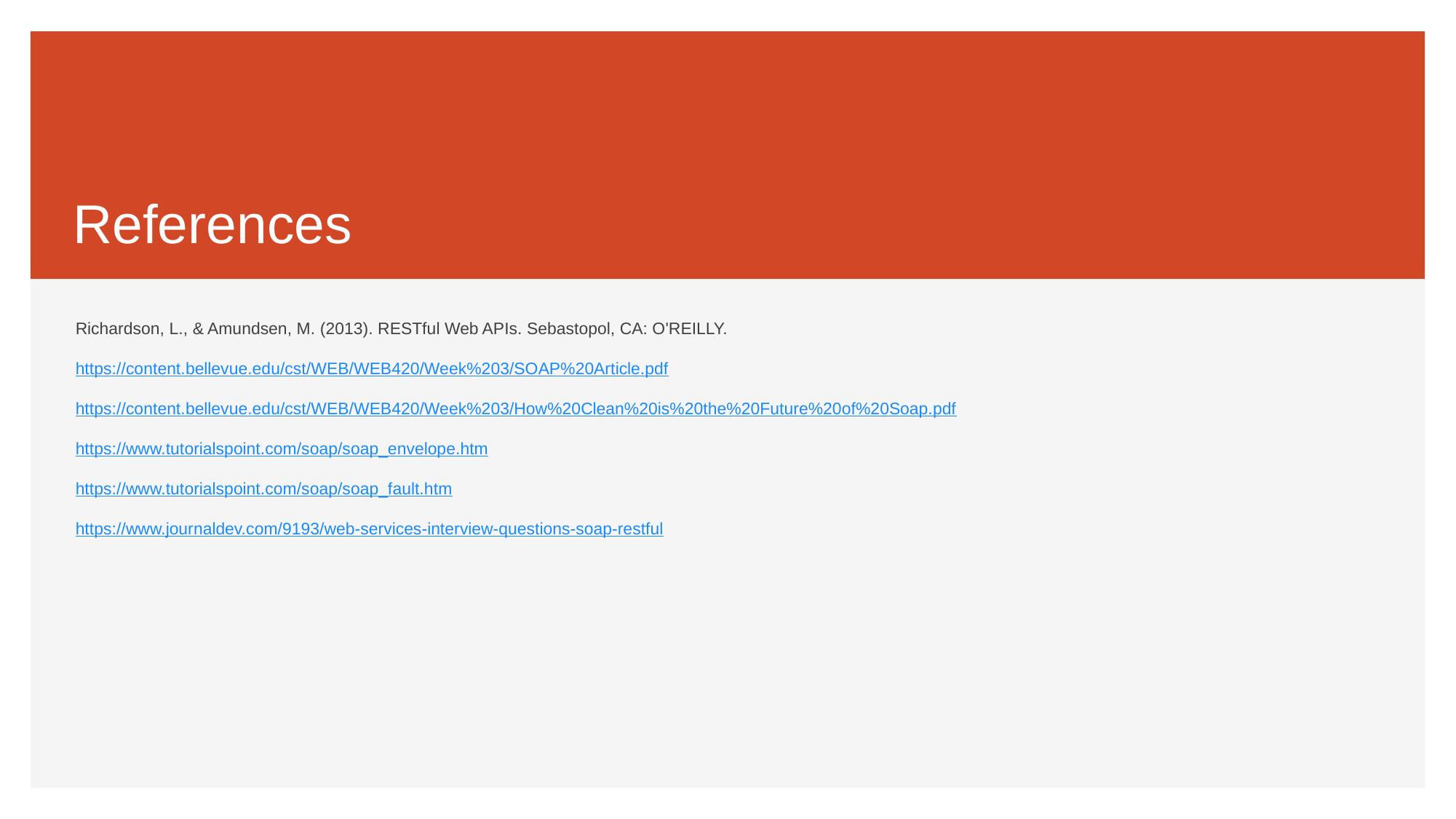

# References
Richardson, L., & Amundsen, M. (2013). RESTful Web APIs. Sebastopol, CA: O'REILLY.

https://content.bellevue.edu/cst/WEB/WEB420/Week%203/SOAP%20Article.pdf

https://content.bellevue.edu/cst/WEB/WEB420/Week%203/How%20Clean%20is%20the%20Future%20of%20Soap.pdf

https://www.tutorialspoint.com/soap/soap_envelope.htm

https://www.tutorialspoint.com/soap/soap_fault.htm

https://www.journaldev.com/9193/web-services-interview-questions-soap-restful